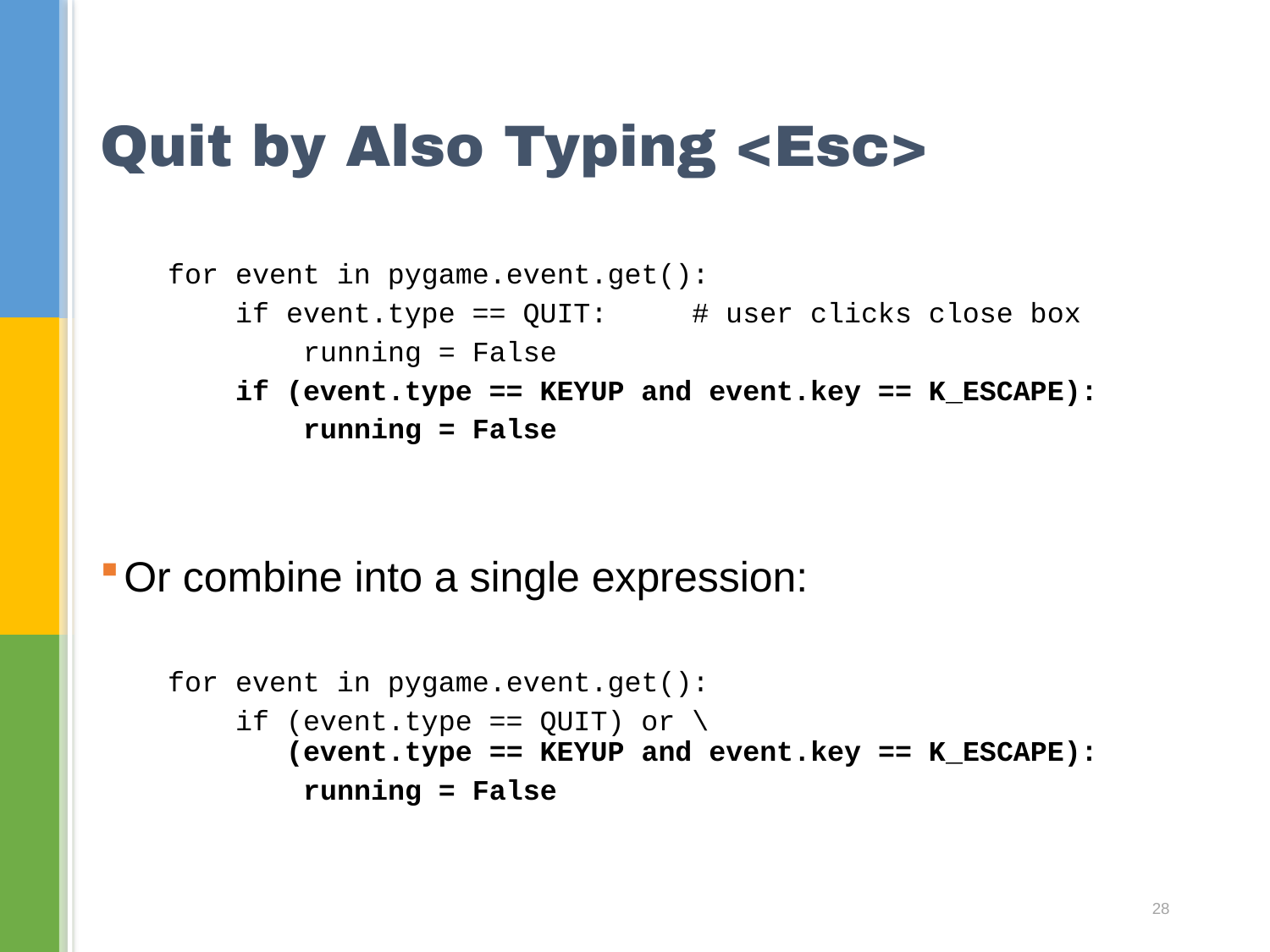

# Quit by Also Typing <Esc>
    for event in pygame.event.get():
        if event.type == QUIT:     # user clicks close box
            running = False
        if (event.type == KEYUP and event.key == K_ESCAPE):
            running = False

Or combine into a single expression:

    for event in pygame.event.get():
        if (event.type == QUIT) or \
           (event.type == KEYUP and event.key == K_ESCAPE):
            running = False

28